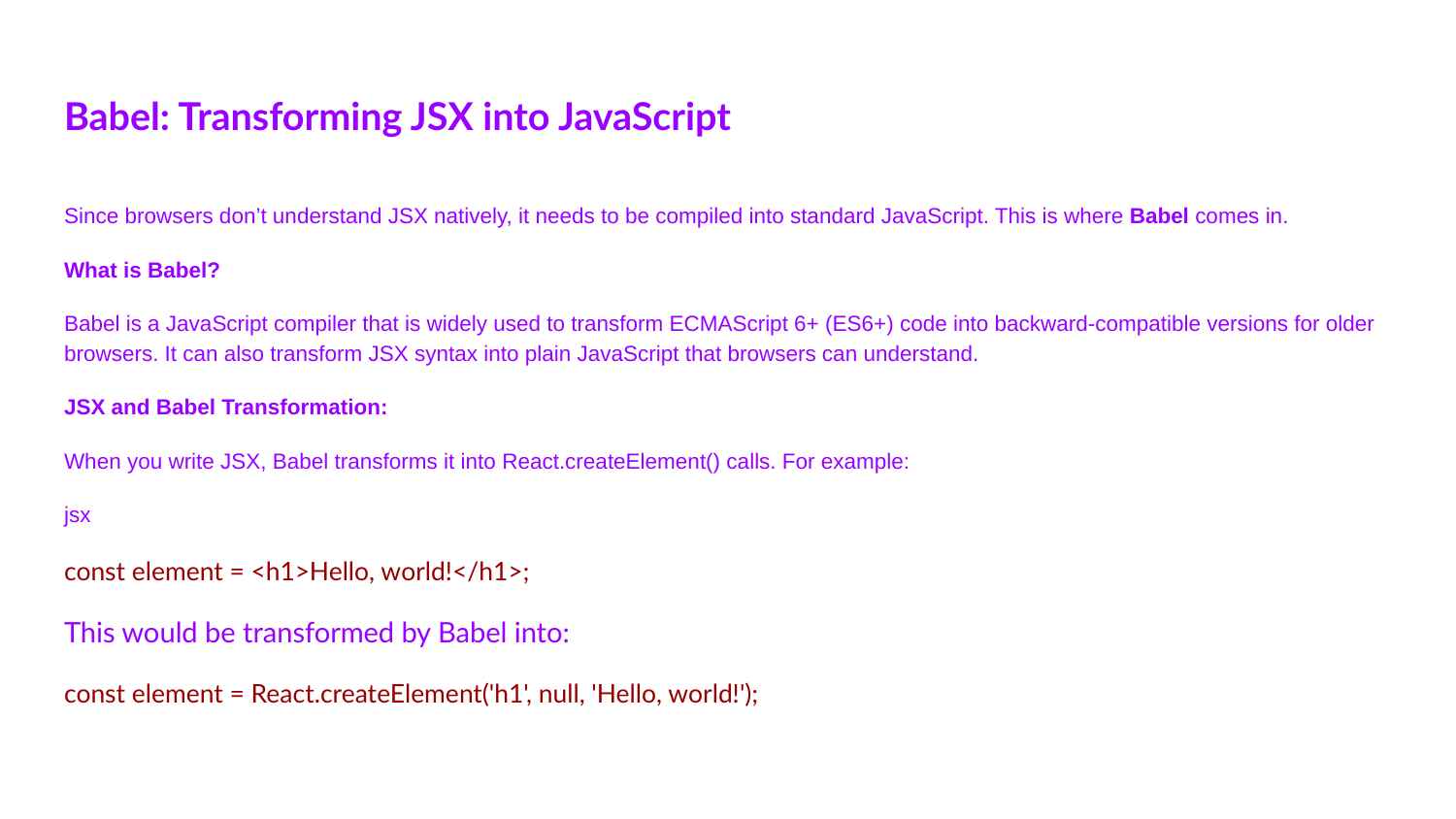

# Babel: Transforming JSX into JavaScript
Since browsers don’t understand JSX natively, it needs to be compiled into standard JavaScript. This is where Babel comes in.
What is Babel?
Babel is a JavaScript compiler that is widely used to transform ECMAScript 6+ (ES6+) code into backward-compatible versions for older browsers. It can also transform JSX syntax into plain JavaScript that browsers can understand.
JSX and Babel Transformation:
When you write JSX, Babel transforms it into React.createElement() calls. For example:
jsx
const element = <h1>Hello, world!</h1>;
This would be transformed by Babel into:
const element = React.createElement('h1', null, 'Hello, world!');